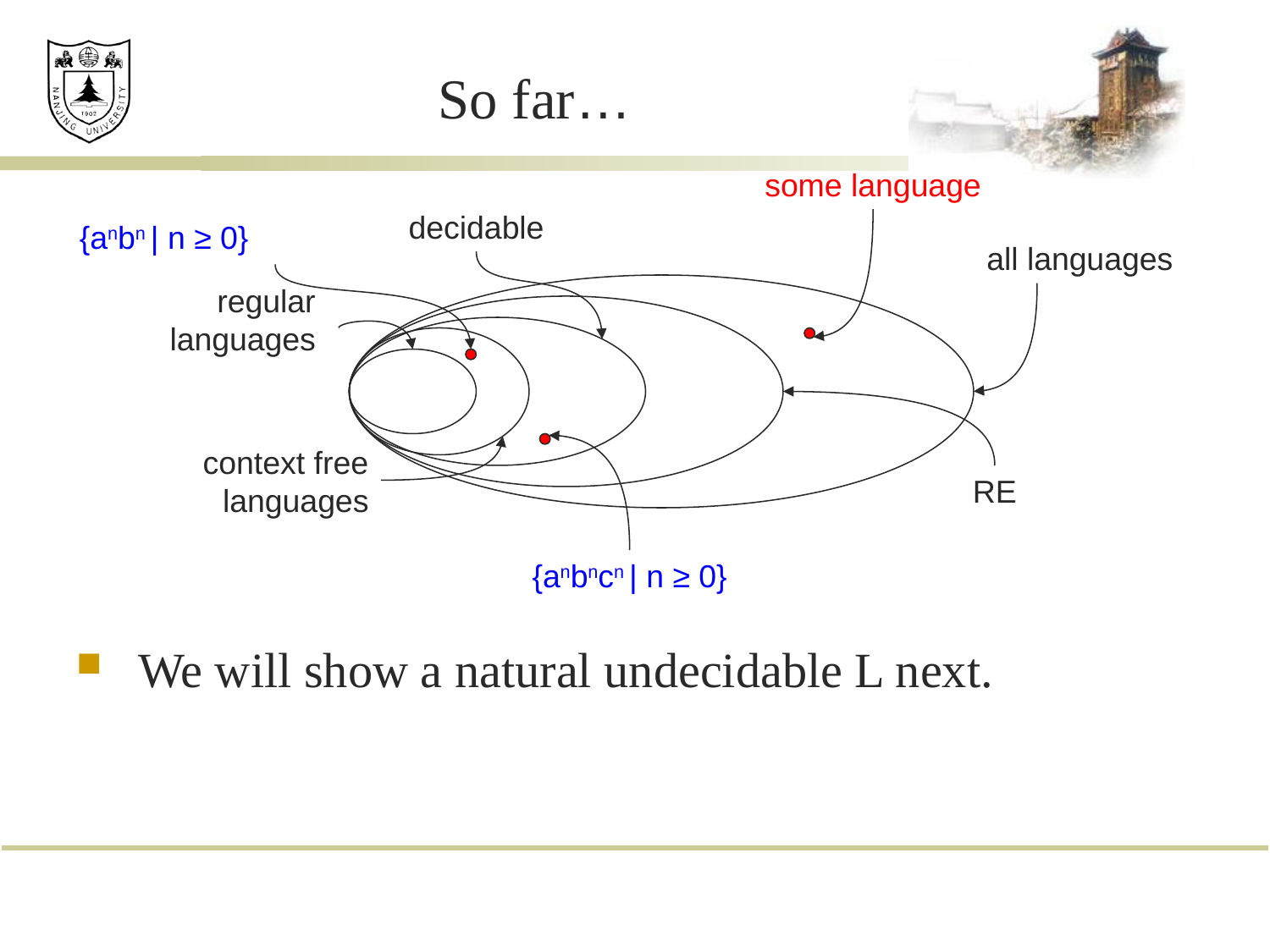

# So far…
some language
decidable
{anbn | n ≥ 0}
all languages
regular languages

context free languages
RE
{anbncn | n ≥ 0}
We will show a natural undecidable L next.